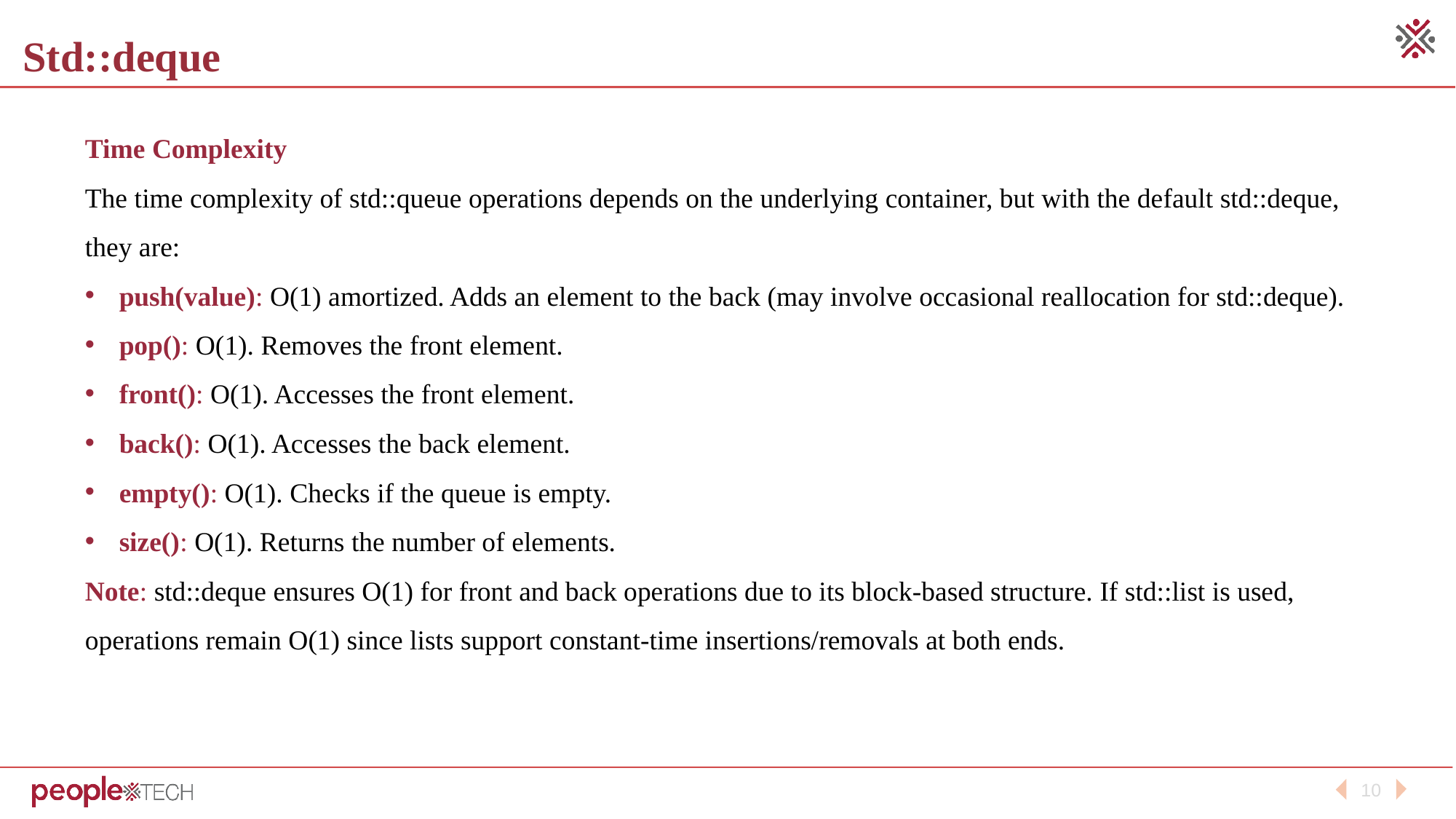

Std::deque

Time Complexity
The time complexity of std::queue operations depends on the underlying container, but with the default std::deque, they are:
push(value): O(1) amortized. Adds an element to the back (may involve occasional reallocation for std::deque).
pop(): O(1). Removes the front element.
front(): O(1). Accesses the front element.
back(): O(1). Accesses the back element.
empty(): O(1). Checks if the queue is empty.
size(): O(1). Returns the number of elements.
Note: std::deque ensures O(1) for front and back operations due to its block-based structure. If std::list is used, operations remain O(1) since lists support constant-time insertions/removals at both ends.